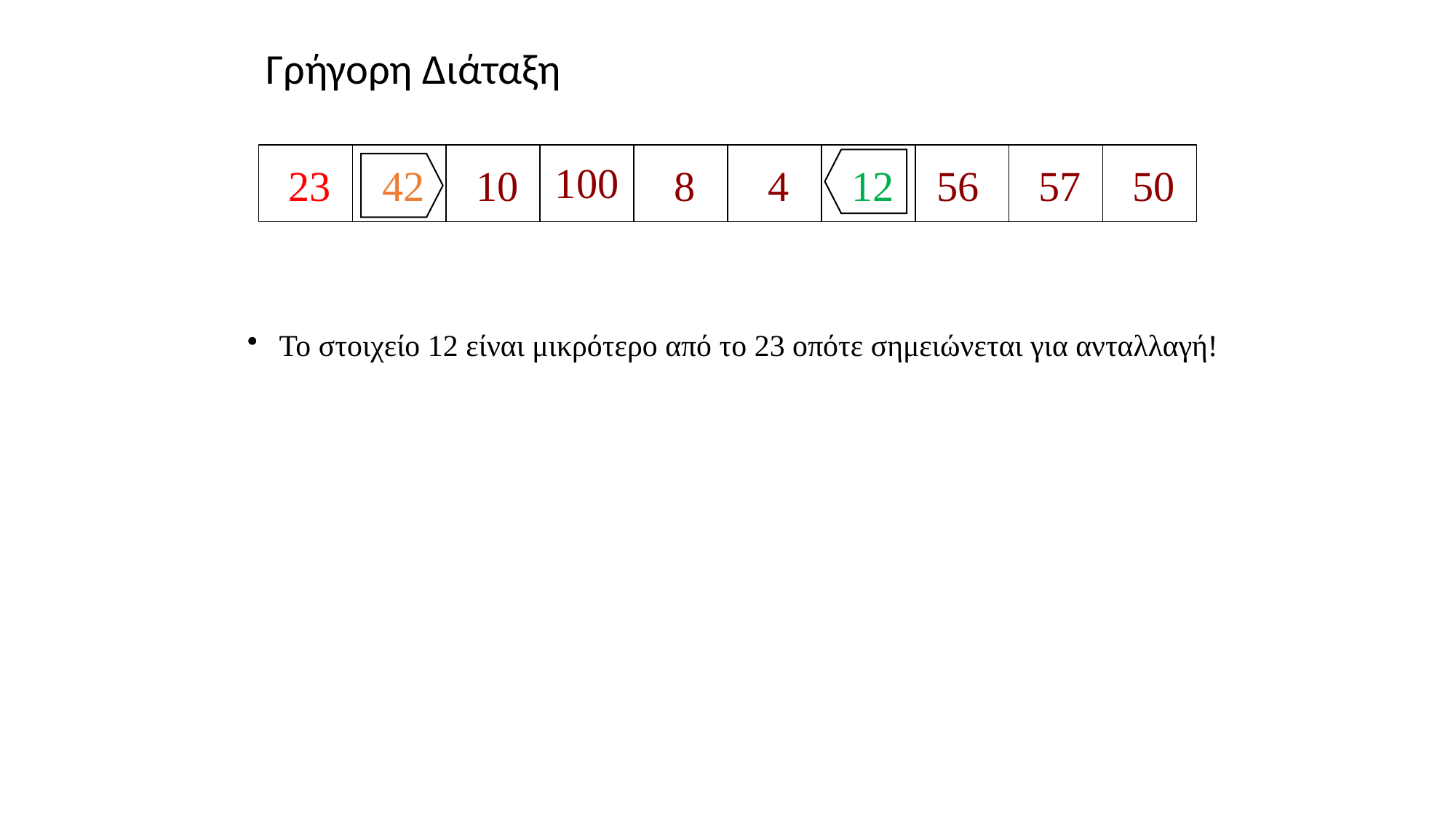

# Γρήγορη Διάταξη

100
23
42
10
8
4
12
56
57
50
Το στοιχείο 12 είναι μικρότερο από το 23 οπότε σημειώνεται για ανταλλαγή!